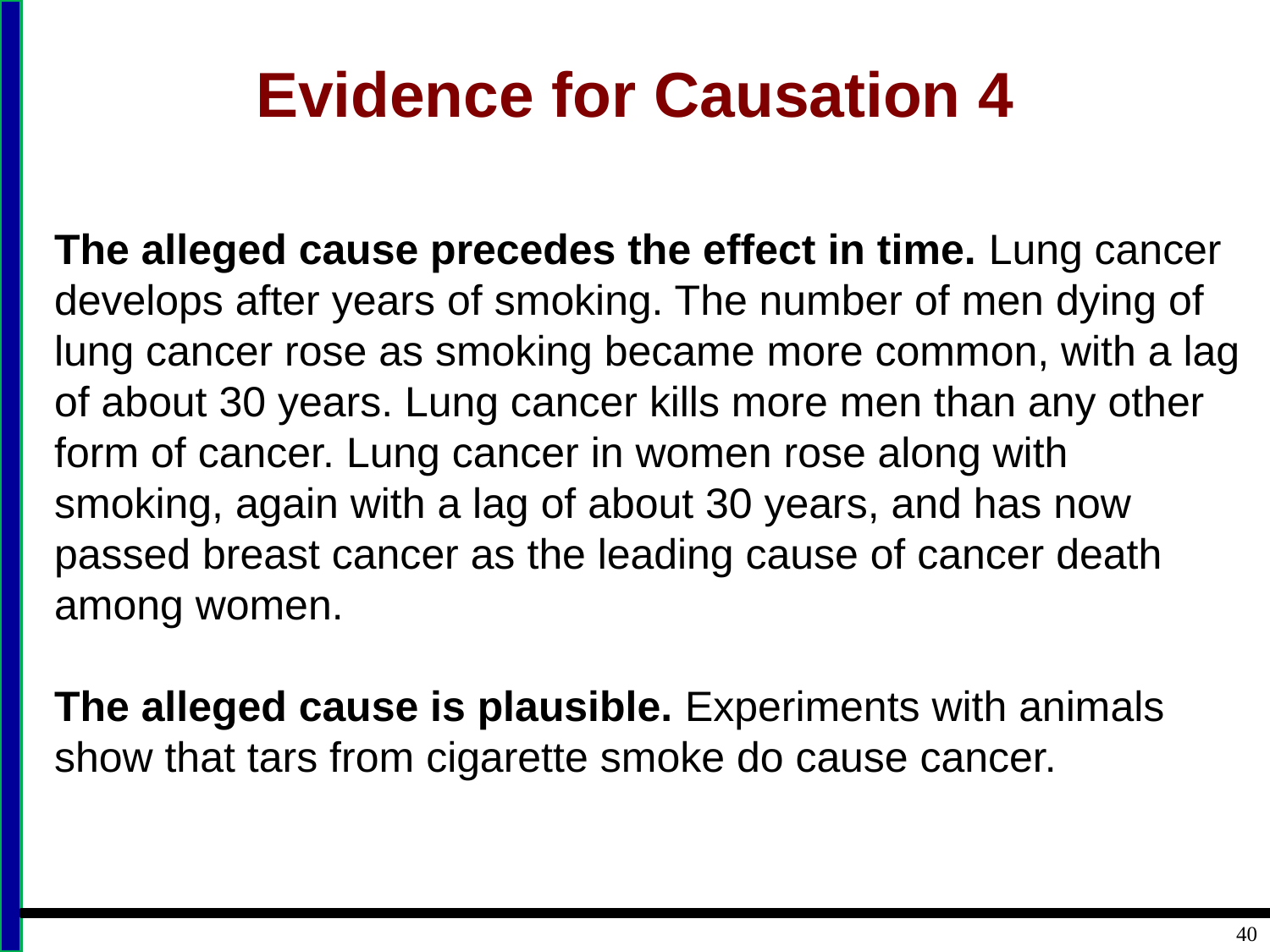

# Evidence for Causation 4
The alleged cause precedes the effect in time. Lung cancer develops after years of smoking. The number of men dying of lung cancer rose as smoking became more common, with a lag of about 30 years. Lung cancer kills more men than any other form of cancer. Lung cancer in women rose along with smoking, again with a lag of about 30 years, and has now passed breast cancer as the leading cause of cancer death among women.

The alleged cause is plausible. Experiments with animals show that tars from cigarette smoke do cause cancer.